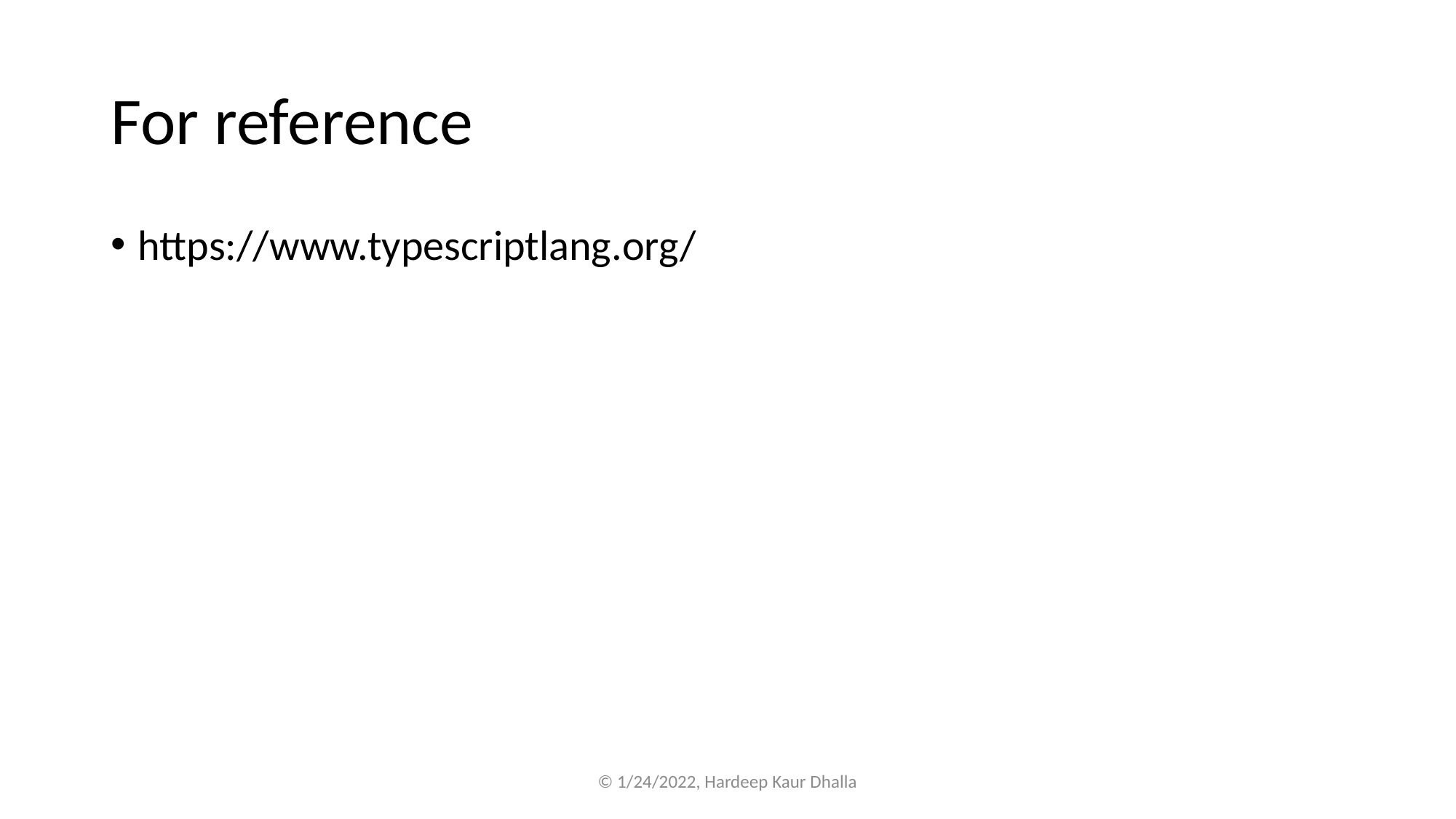

# For reference
https://www.typescriptlang.org/
© 1/24/2022, Hardeep Kaur Dhalla